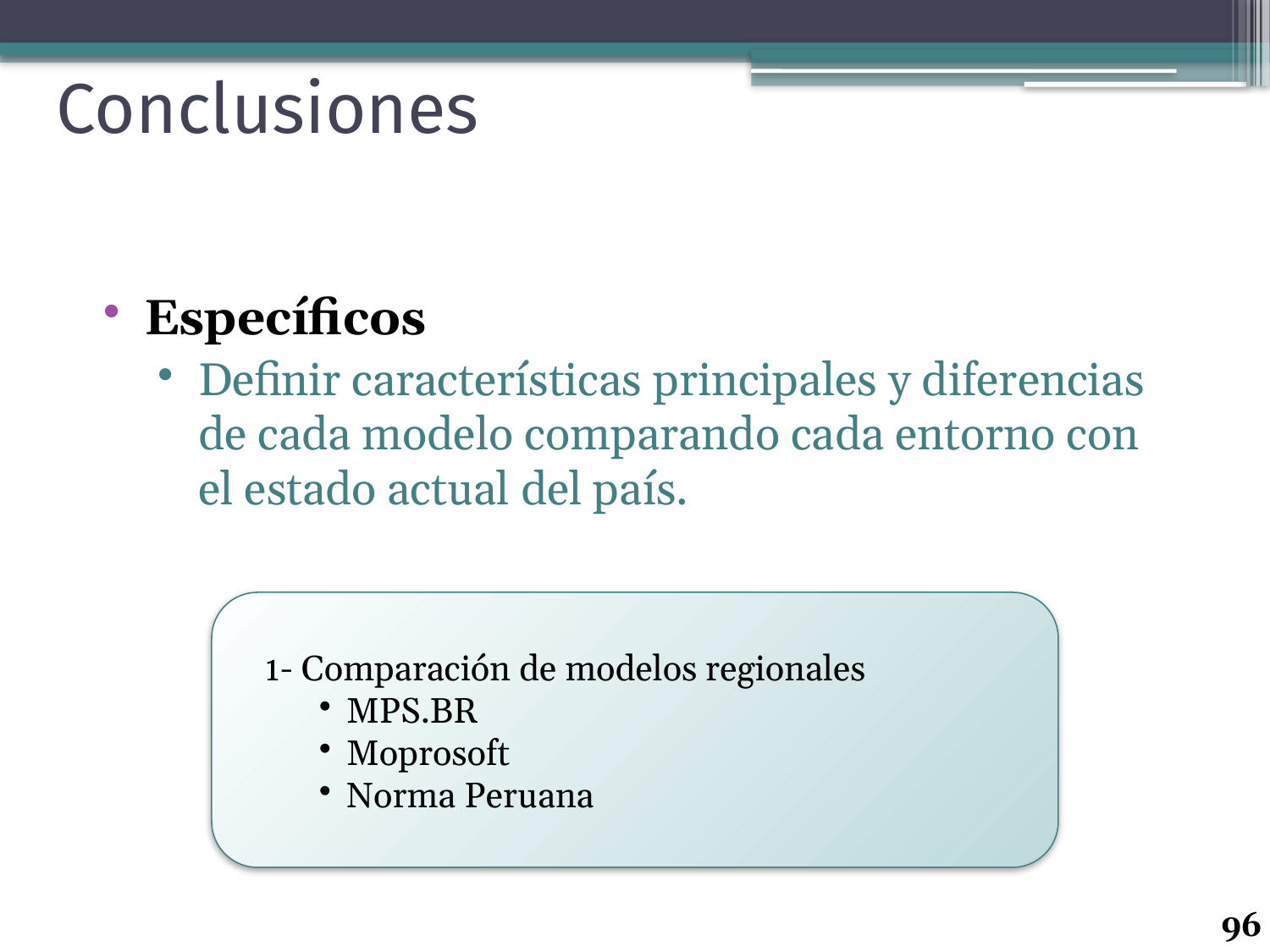

# Conclusiones
Específicos
Definir características principales y diferencias de cada modelo comparando cada entorno con el estado actual del país.
1- Comparación de modelos regionales
MPS.BR
Moprosoft
Norma Peruana
96